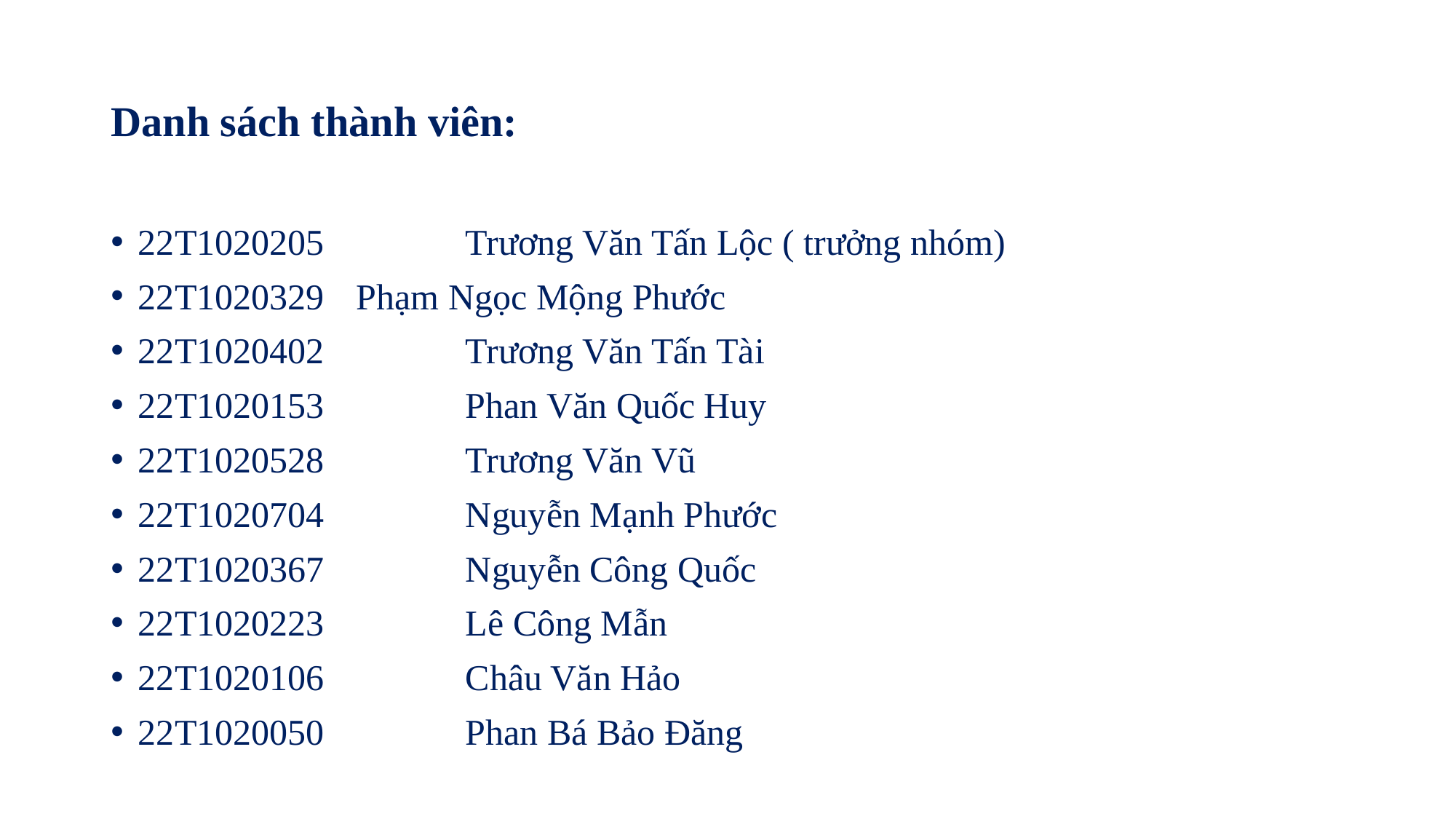

# Danh sách thành viên:
22T1020205		Trương Văn Tấn Lộc ( trưởng nhóm)
22T1020329  	Phạm Ngọc Mộng Phước
22T1020402		Trương Văn Tấn Tài
22T1020153		Phan Văn Quốc Huy
22T1020528		Trương Văn Vũ
22T1020704		Nguyễn Mạnh Phước
22T1020367		Nguyễn Công Quốc
22T1020223		Lê Công Mẫn
22T1020106		Châu Văn Hảo
22T1020050		Phan Bá Bảo Đăng